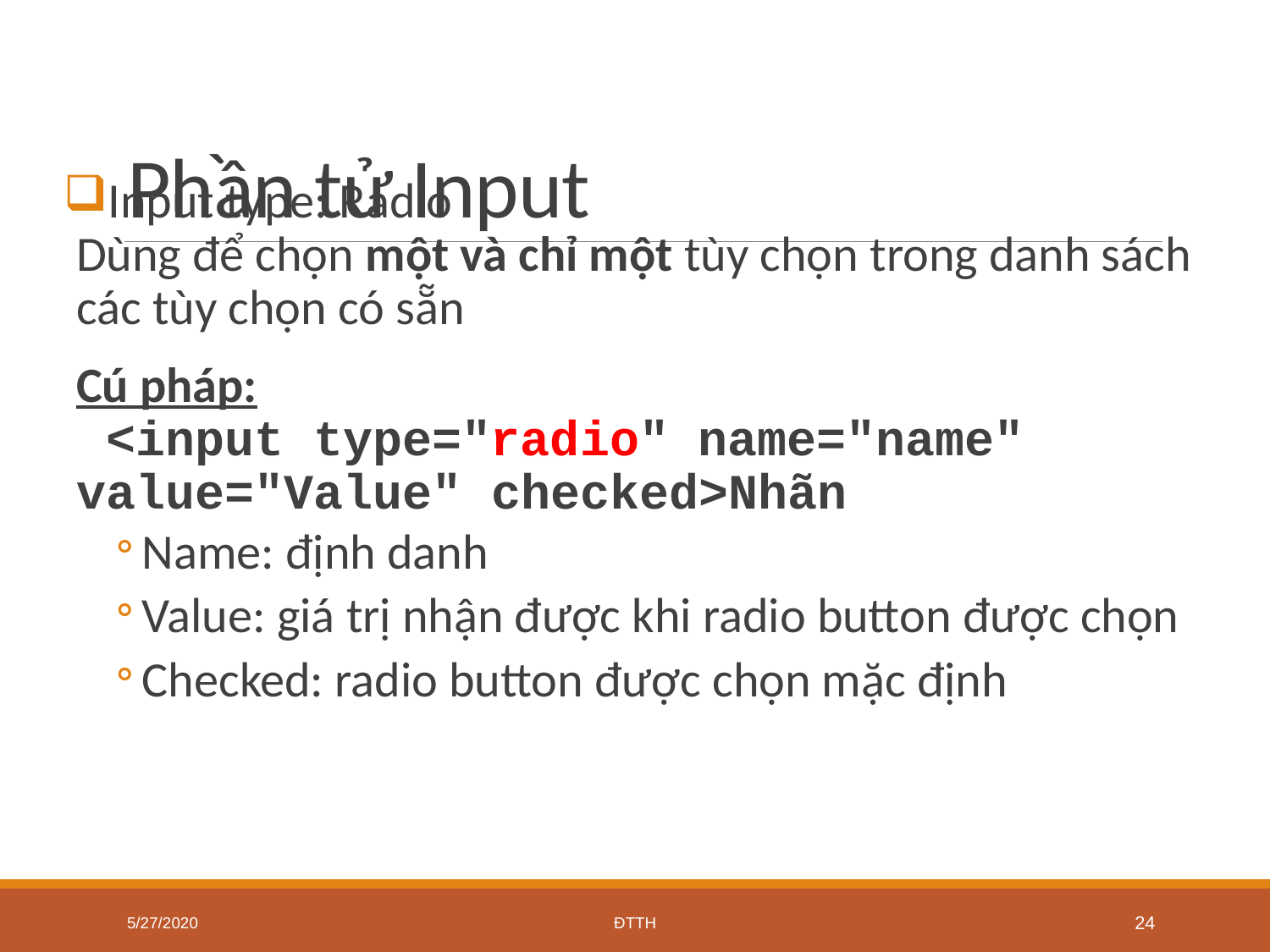

# Phần tử Input
Input type: Radio
Dùng để chọn một và chỉ một tùy chọn trong danh sách các tùy chọn có sẵn
Cú pháp:
 <input type="radio" name="name" value="Value" checked>Nhãn
Name: định danh
Value: giá trị nhận được khi radio button được chọn
Checked: radio button được chọn mặc định
5/27/2020
ĐTTH
24